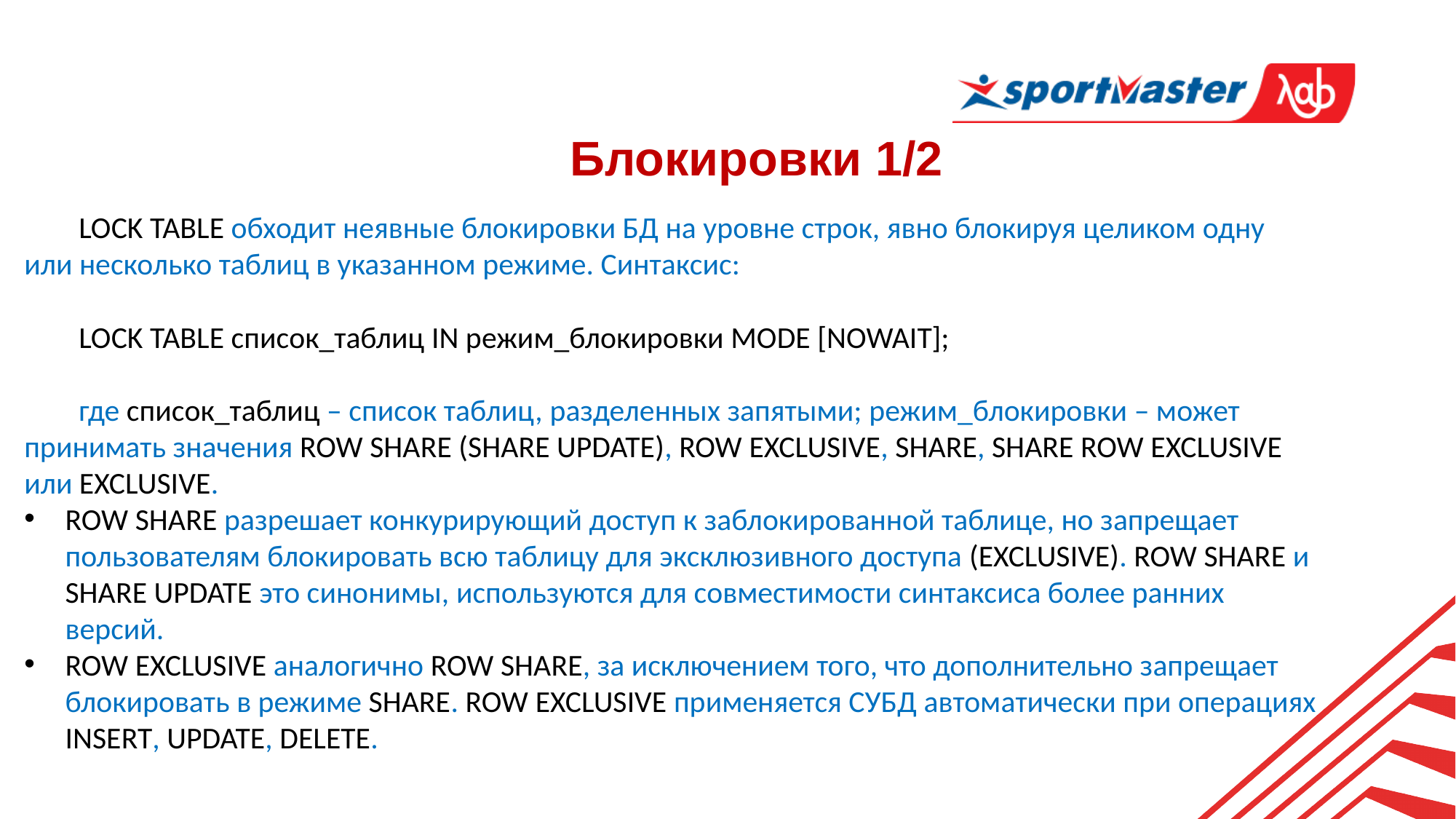

Блокировки 1/2
LOCK TABLE обходит неявные блокировки БД на уровне строк, явно блокируя целиком одну или несколько таблиц в указанном режиме. Синтаксис:

LOCK TABLE список_таблиц IN режим_блокировки MODE [NOWAIT];

где список_таблиц – список таблиц, разделенных запятыми; режим_блокировки – может принимать значения ROW SHARE (SHARE UPDATE), ROW EXCLUSIVE, SHARE, SHARE ROW EXCLUSIVE или EXCLUSIVE.
ROW SHARE разрешает конкурирующий доступ к заблокированной таблице, но запрещает пользователям блокировать всю таблицу для эксклюзивного доступа (EXCLUSIVE). ROW SHARE и SHARE UPDATE это синонимы, используются для совместимости синтаксиса более ранних версий.
ROW EXCLUSIVE аналогично ROW SHARE, за исключением того, что дополнительно запрещает блокировать в режиме SHARE. ROW EXCLUSIVE применяется СУБД автоматически при операциях INSERT, UPDATE, DELETE.